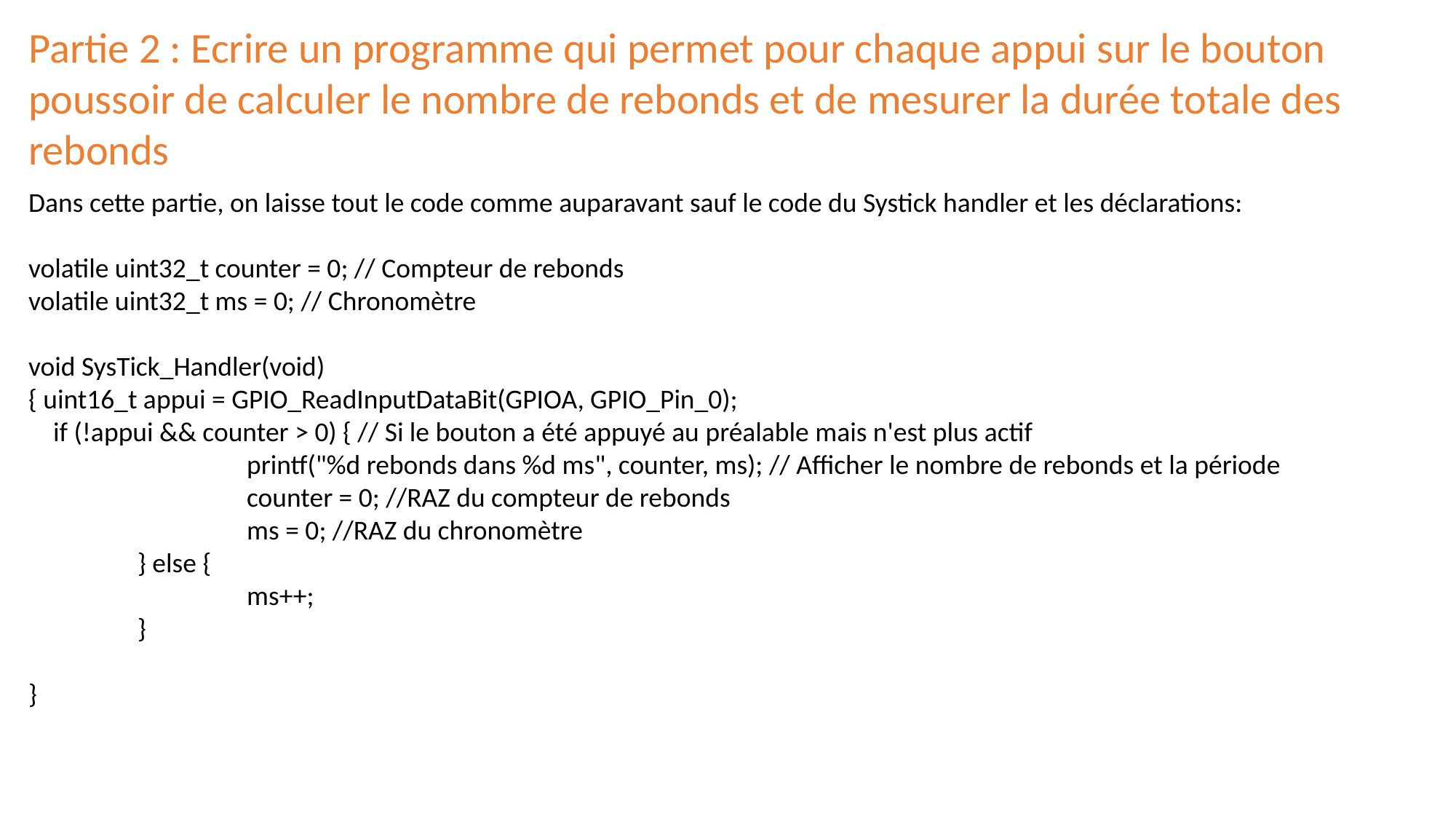

Partie 2 : Ecrire un programme qui permet pour chaque appui sur le bouton poussoir de calculer le nombre de rebonds et de mesurer la durée totale des rebonds
Dans cette partie, on laisse tout le code comme auparavant sauf le code du Systick handler et les déclarations:

volatile uint32_t counter = 0; // Compteur de rebonds
volatile uint32_t ms = 0; // Chronomètre

void SysTick_Handler(void)
{ uint16_t appui = GPIO_ReadInputDataBit(GPIOA, GPIO_Pin_0);
    if (!appui && counter > 0) { // Si le bouton a été appuyé au préalable mais n'est plus actif
		printf("%d rebonds dans %d ms", counter, ms); // Afficher le nombre de rebonds et la période
		counter = 0; //RAZ du compteur de rebonds
		ms = 0; //RAZ du chronomètre
	} else {
		ms++;
	}

}